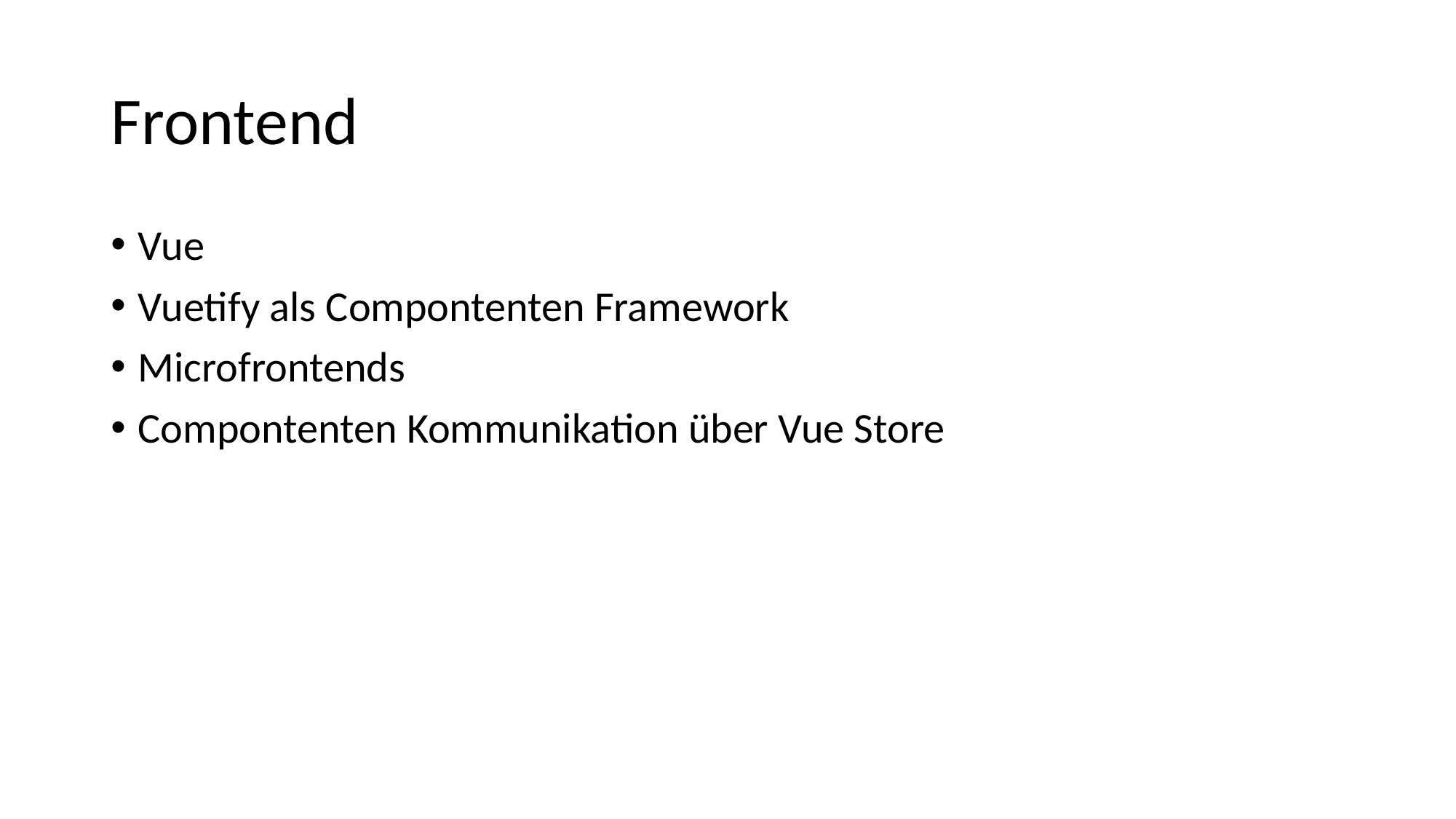

# Frontend
Vue
Vuetify als Compontenten Framework
Microfrontends
Compontenten Kommunikation über Vue Store